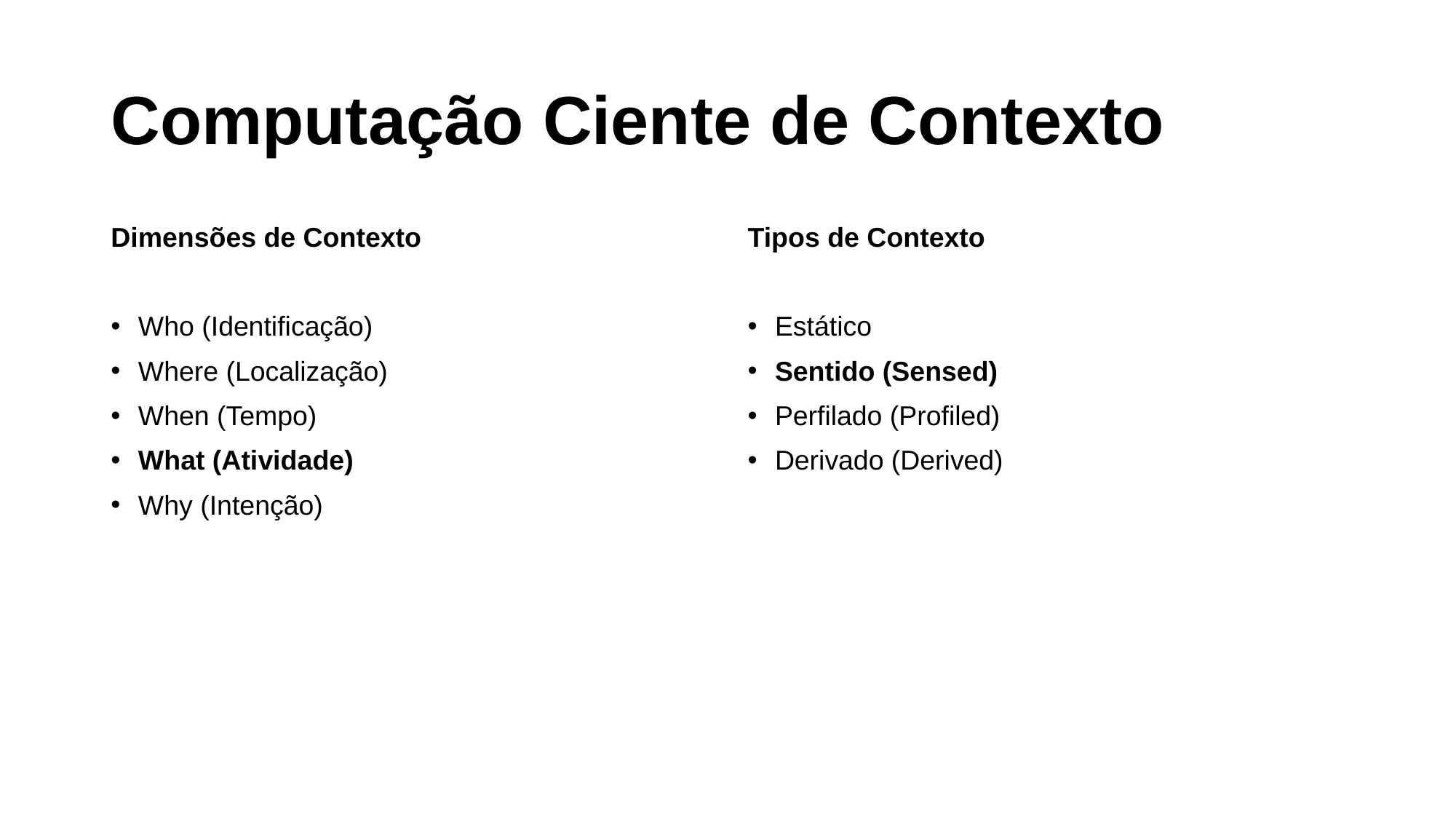

# Computação Ciente de Contexto
Dimensões de Contexto

Who (Identificação)
Where (Localização)
When (Tempo)
What (Atividade)
Why (Intenção)
Tipos de Contexto

Estático
Sentido (Sensed)
Perfilado (Profiled)
Derivado (Derived)